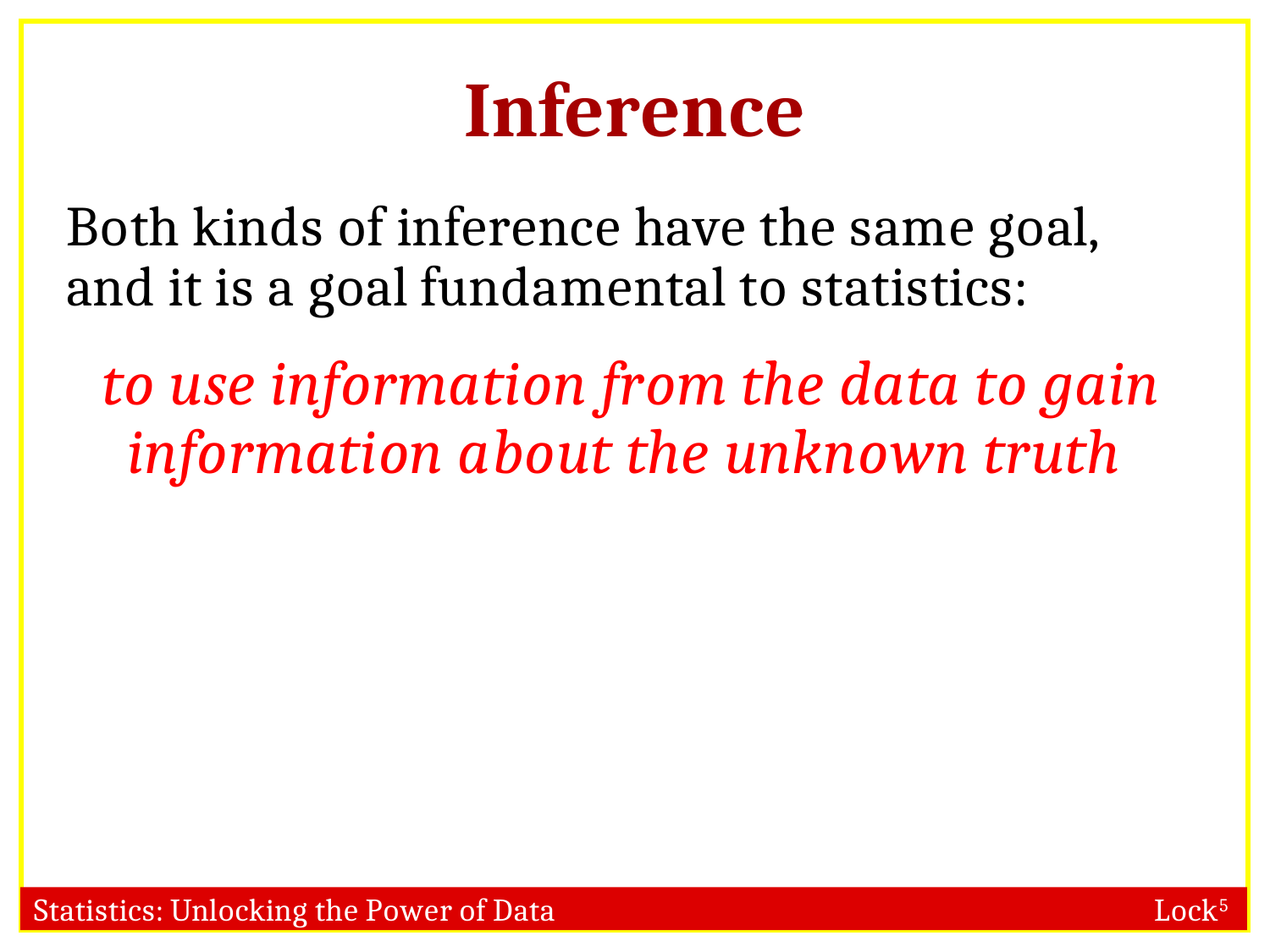

Inference
Both kinds of inference have the same goal, and it is a goal fundamental to statistics:
 to use information from the data to gain information about the unknown truth